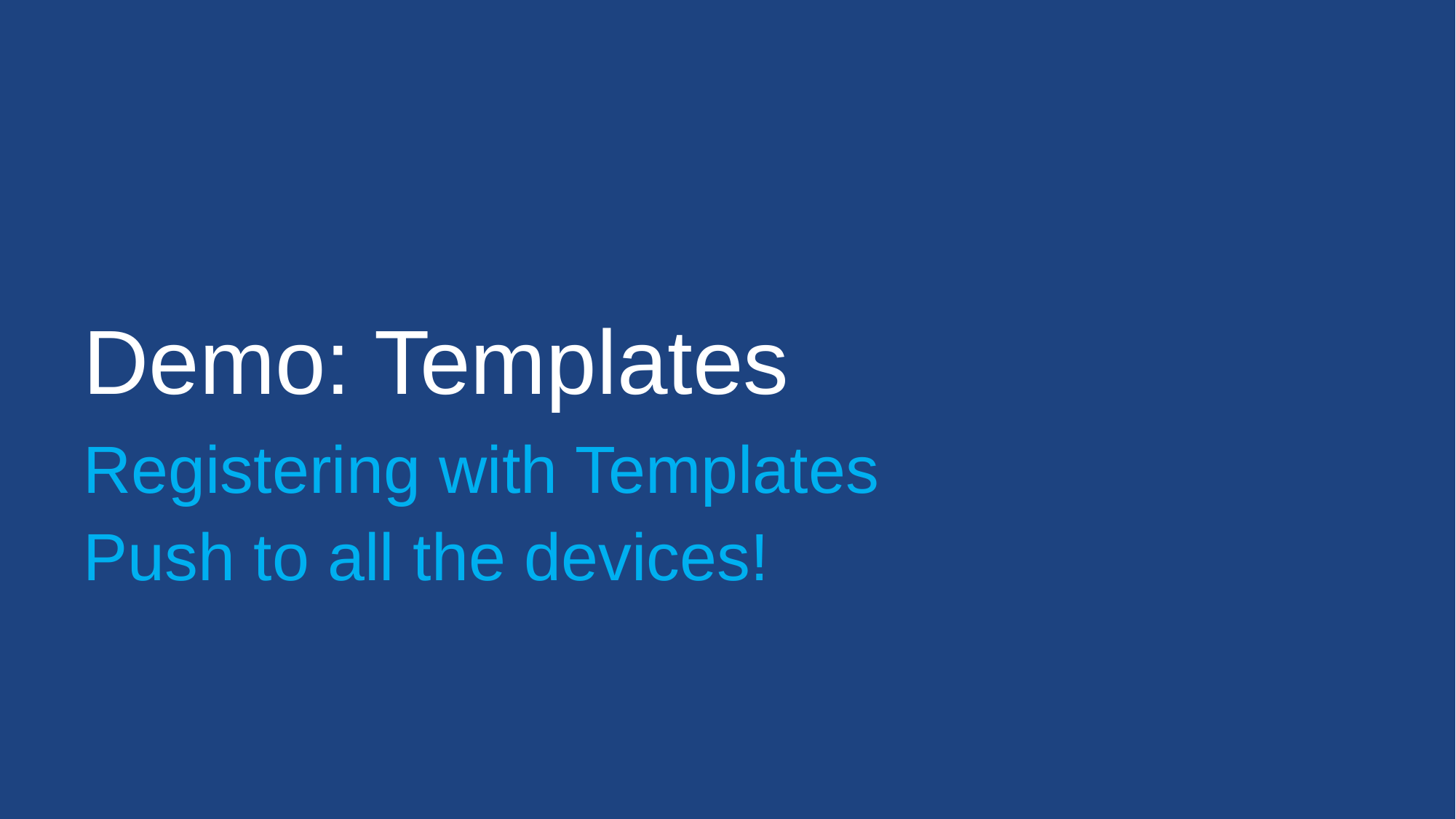

# Demo: Templates
Registering with Templates
Push to all the devices!